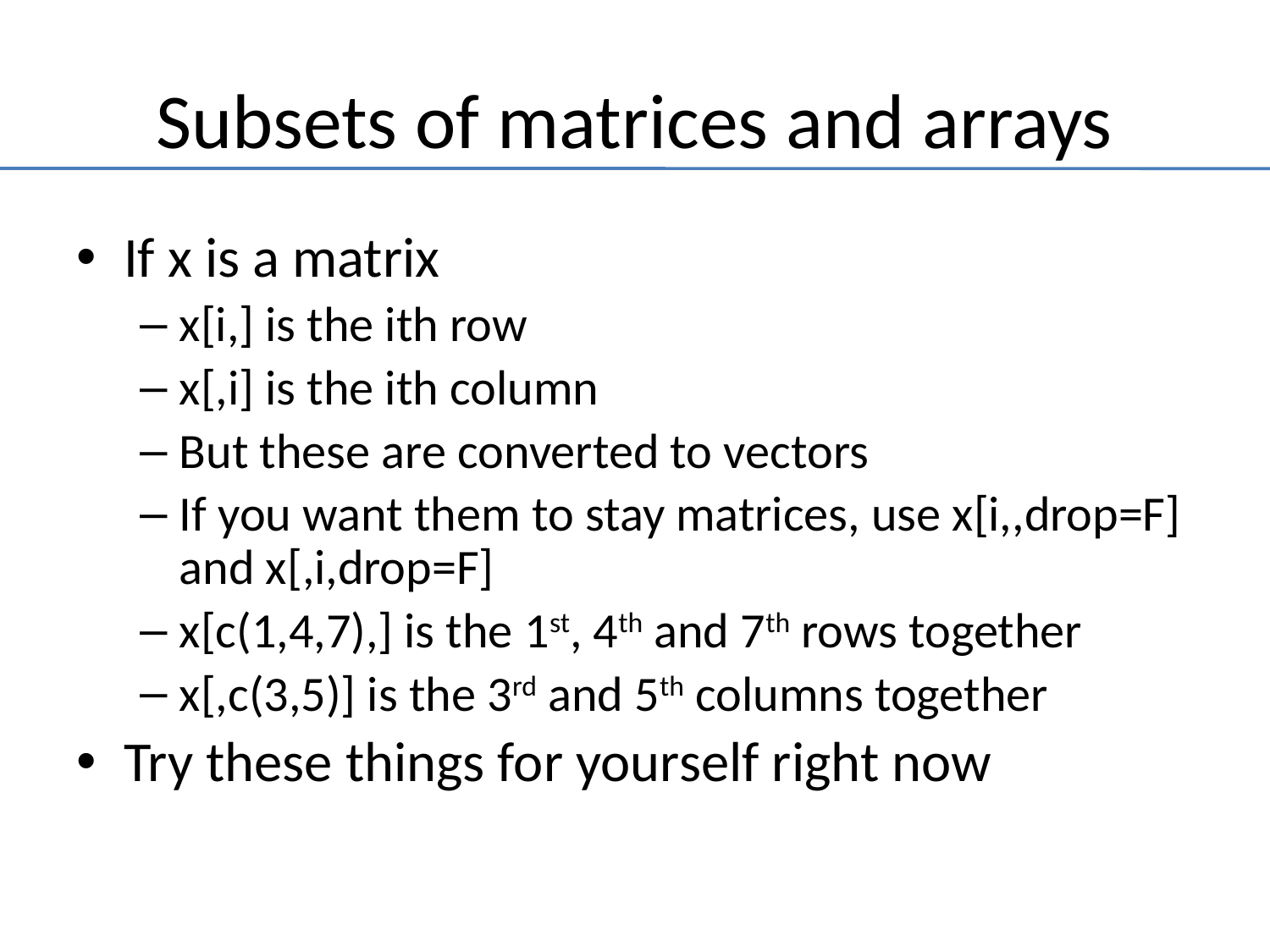

# Subsets of matrices and arrays
If x is a matrix
x[i,] is the ith row
x[,i] is the ith column
But these are converted to vectors
If you want them to stay matrices, use x[i,,drop=F] and x[,i,drop=F]
x[c(1,4,7),] is the 1st, 4th and 7th rows together
x[,c(3,5)] is the 3rd and 5th columns together
Try these things for yourself right now